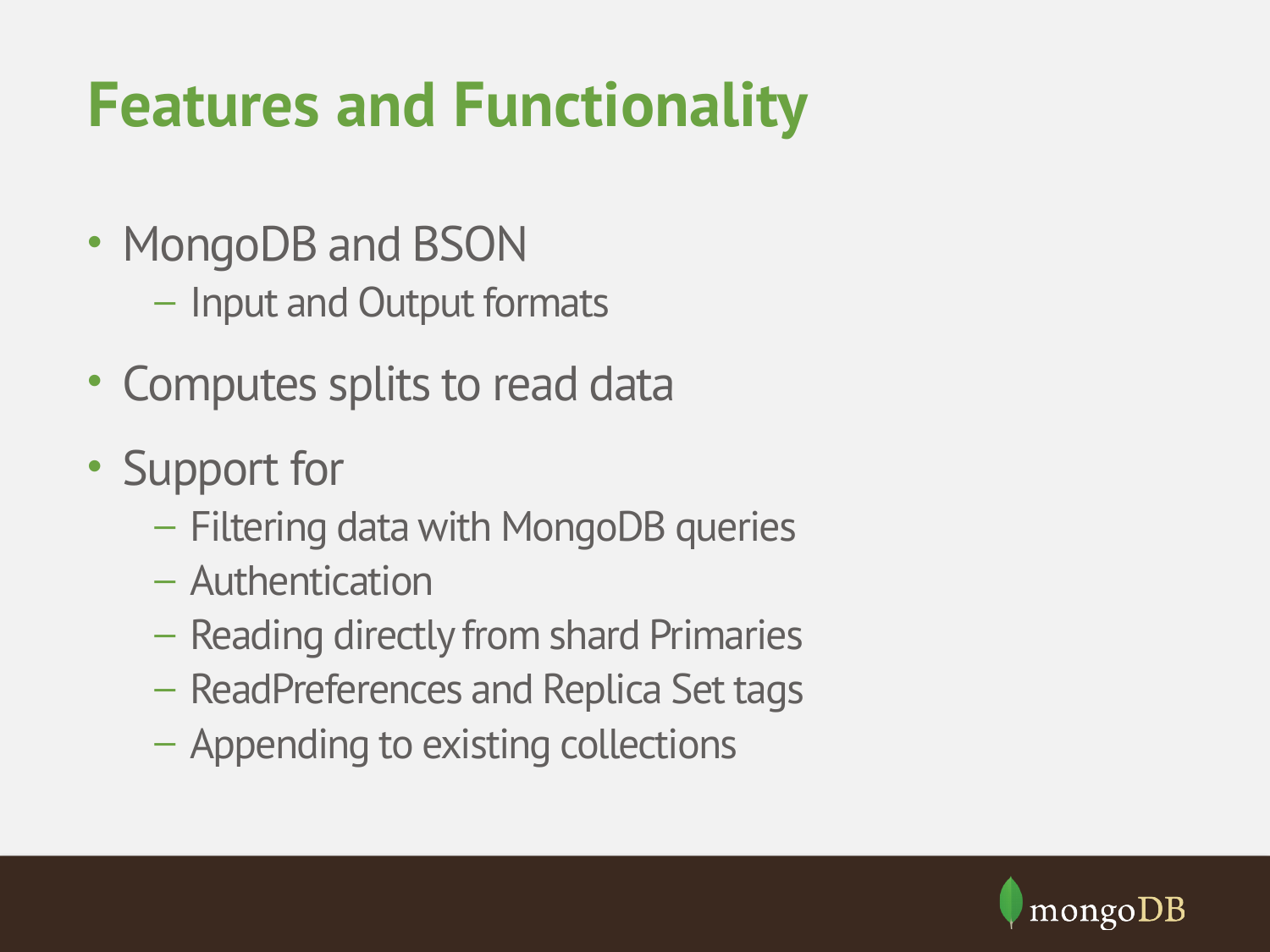

# Features and Functionality
MongoDB and BSON
Input and Output formats
Computes splits to read data
Support for
Filtering data with MongoDB queries
Authentication
Reading directly from shard Primaries
ReadPreferences and Replica Set tags
Appending to existing collections